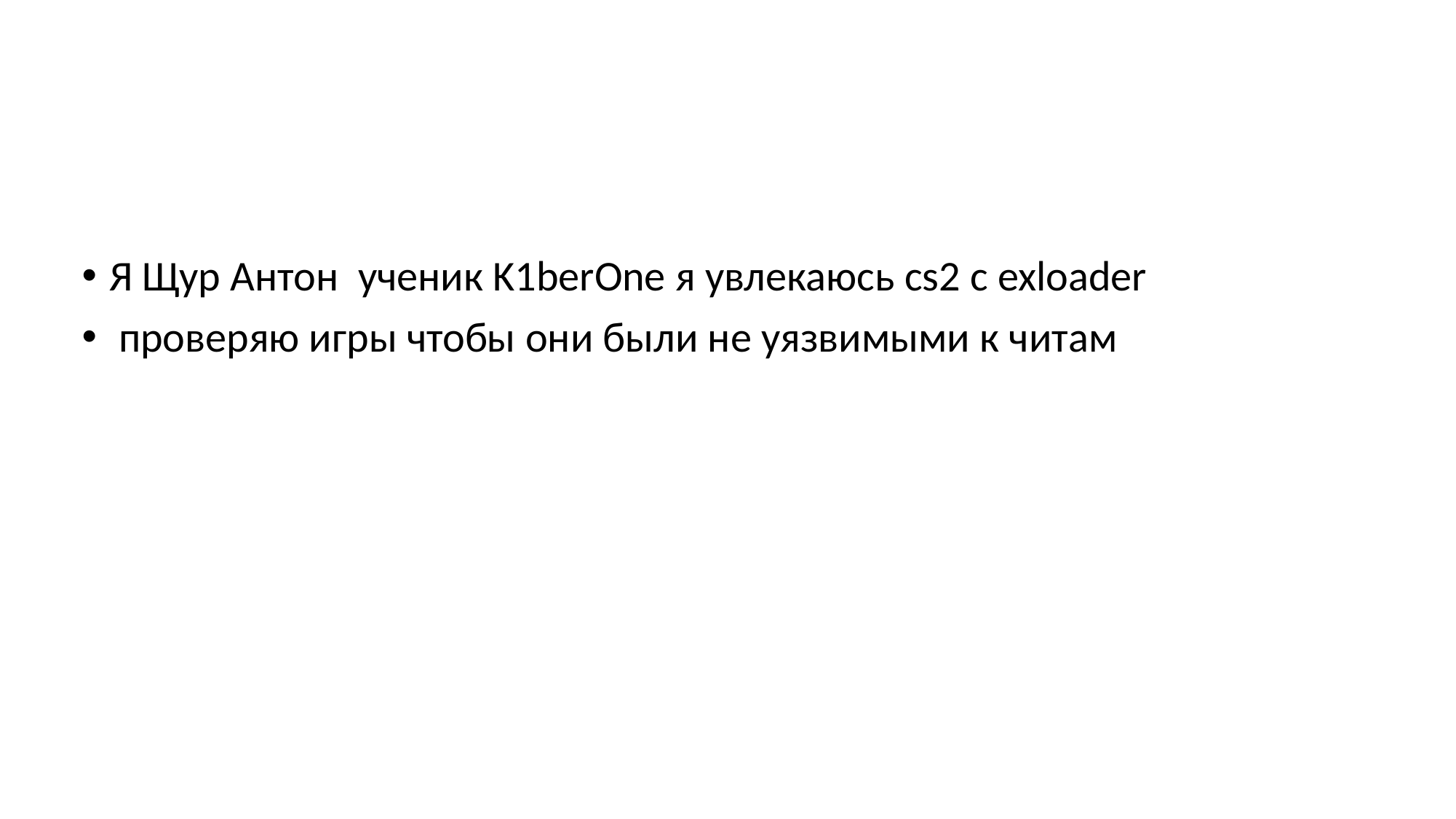

#
Я Щур Антон  ученик K1berOne я увлекаюсь cs2 с exloader
 проверяю игры чтобы они были не уязвимыми к читам